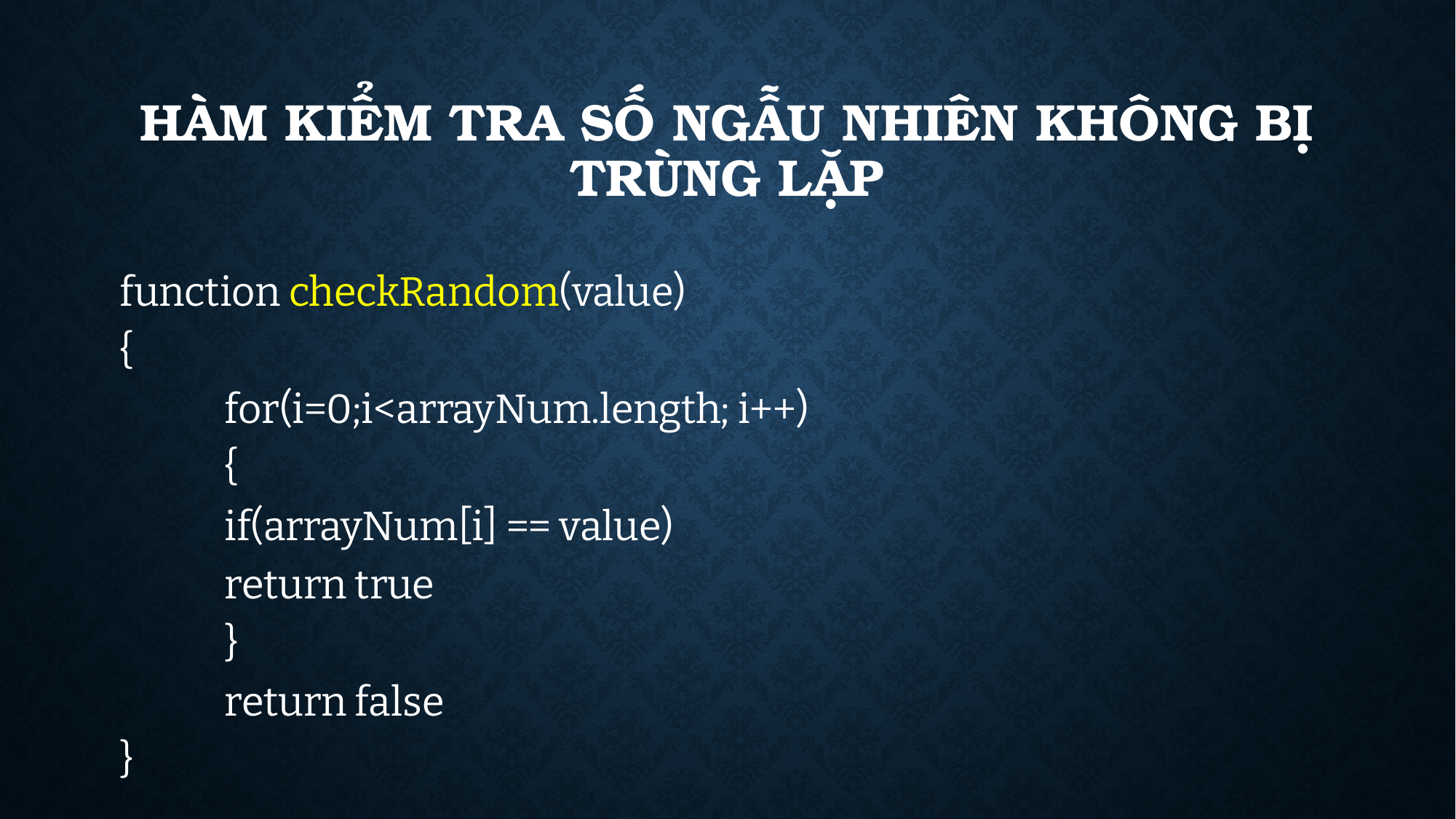

# Hàm kiểm tra số ngẫu nhiên không bị trùng lặp
function checkRandom(value)
{
	for(i=0;i<arrayNum.length; i++)
	{
		if(arrayNum[i] == value)
			return true
	}
	return false
}